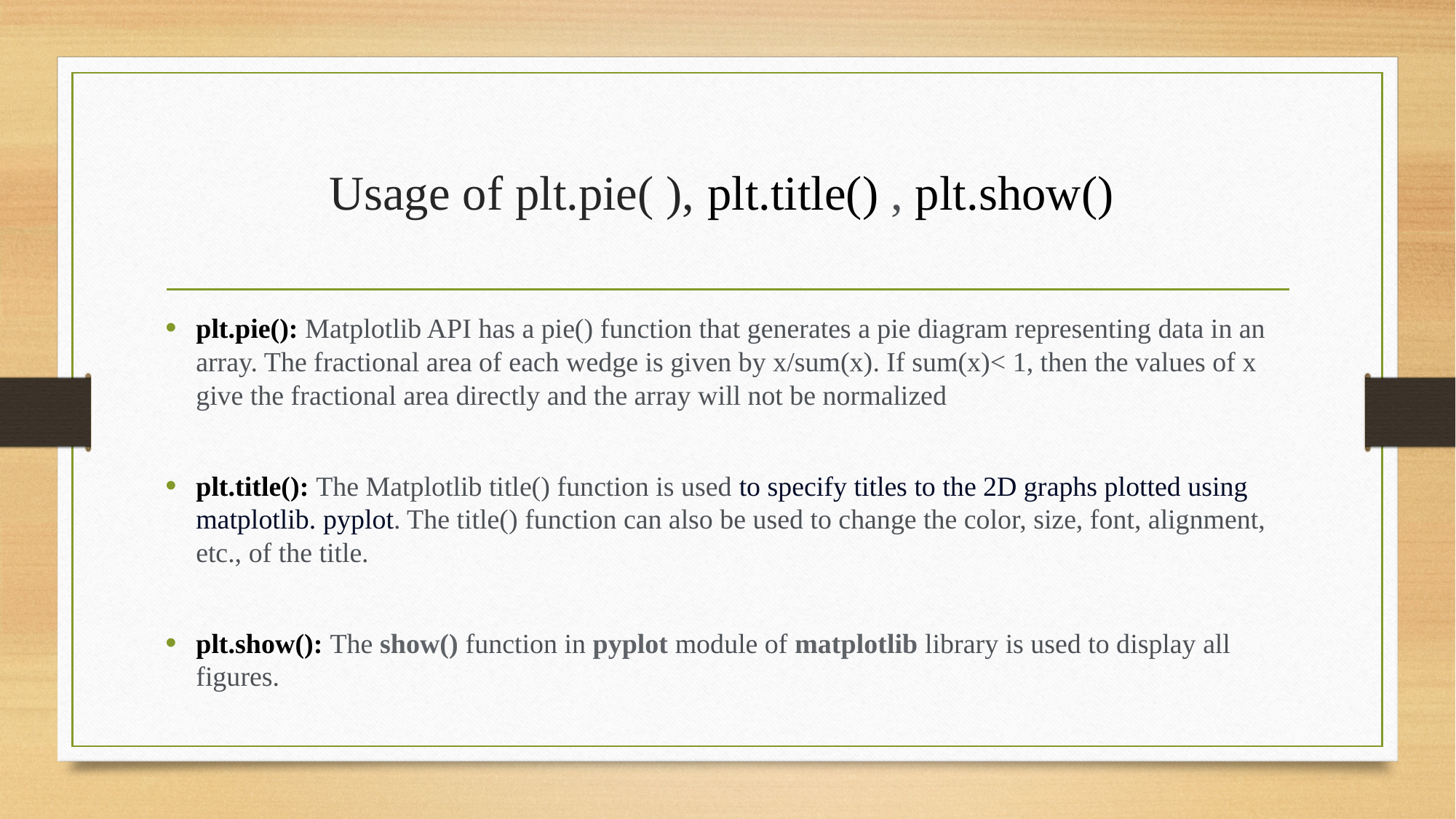

# Usage of plt.pie( ), plt.title() , plt.show()
plt.pie(): Matplotlib API has a pie() function that generates a pie diagram representing data in an array. The fractional area of each wedge is given by x/sum(x). If sum(x)< 1, then the values of x give the fractional area directly and the array will not be normalized

plt.title(): The Matplotlib title() function is used to specify titles to the 2D graphs plotted using matplotlib. pyplot. The title() function can also be used to change the color, size, font, alignment, etc., of the title.

plt.show(): The show() function in pyplot module of matplotlib library is used to display all figures.